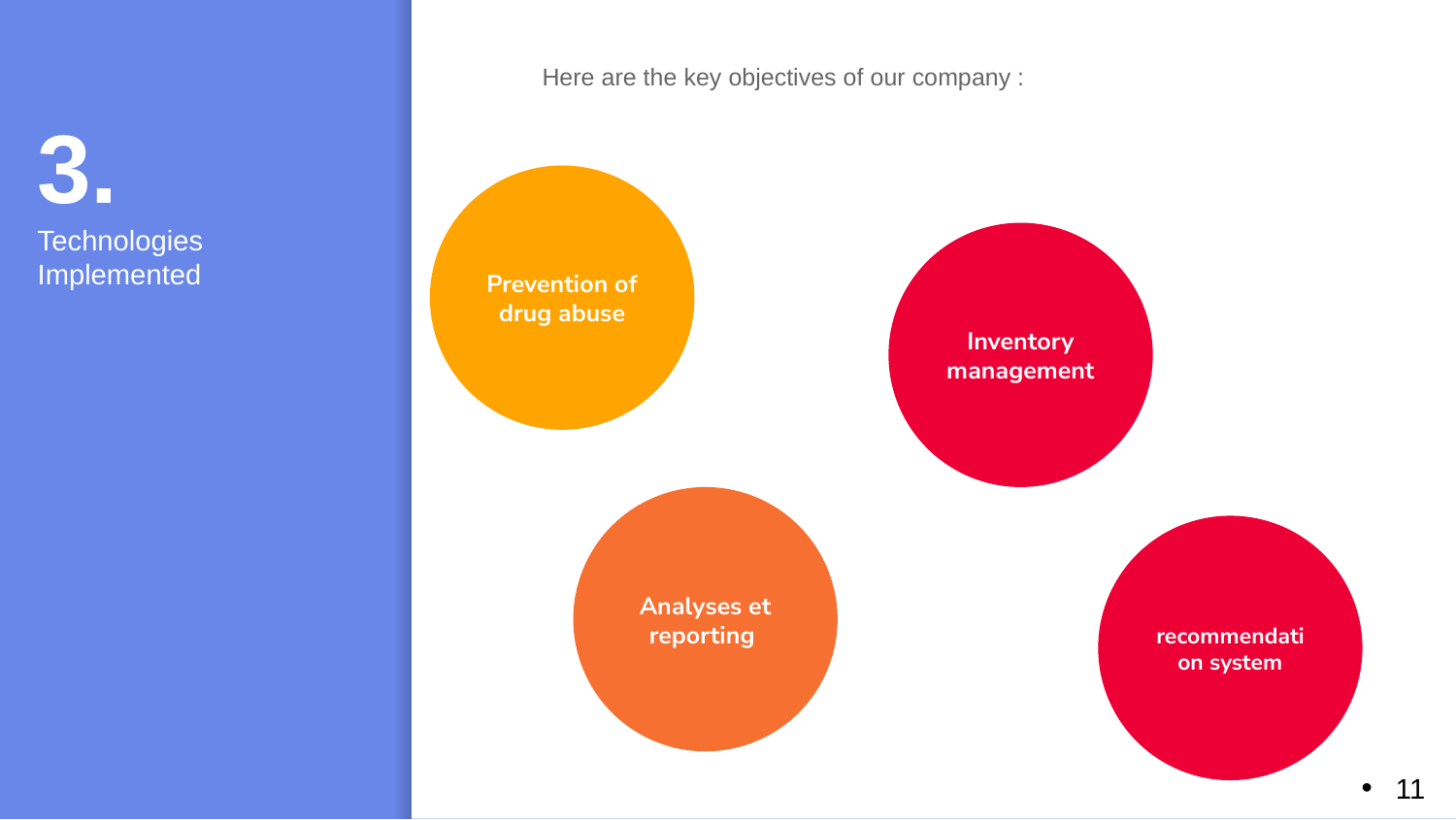

Here are the key objectives of our company :

# 3. Technologies       Implemented
Prevention of drug abuse
Inventory management
Analyses et reporting
recommendation system
11